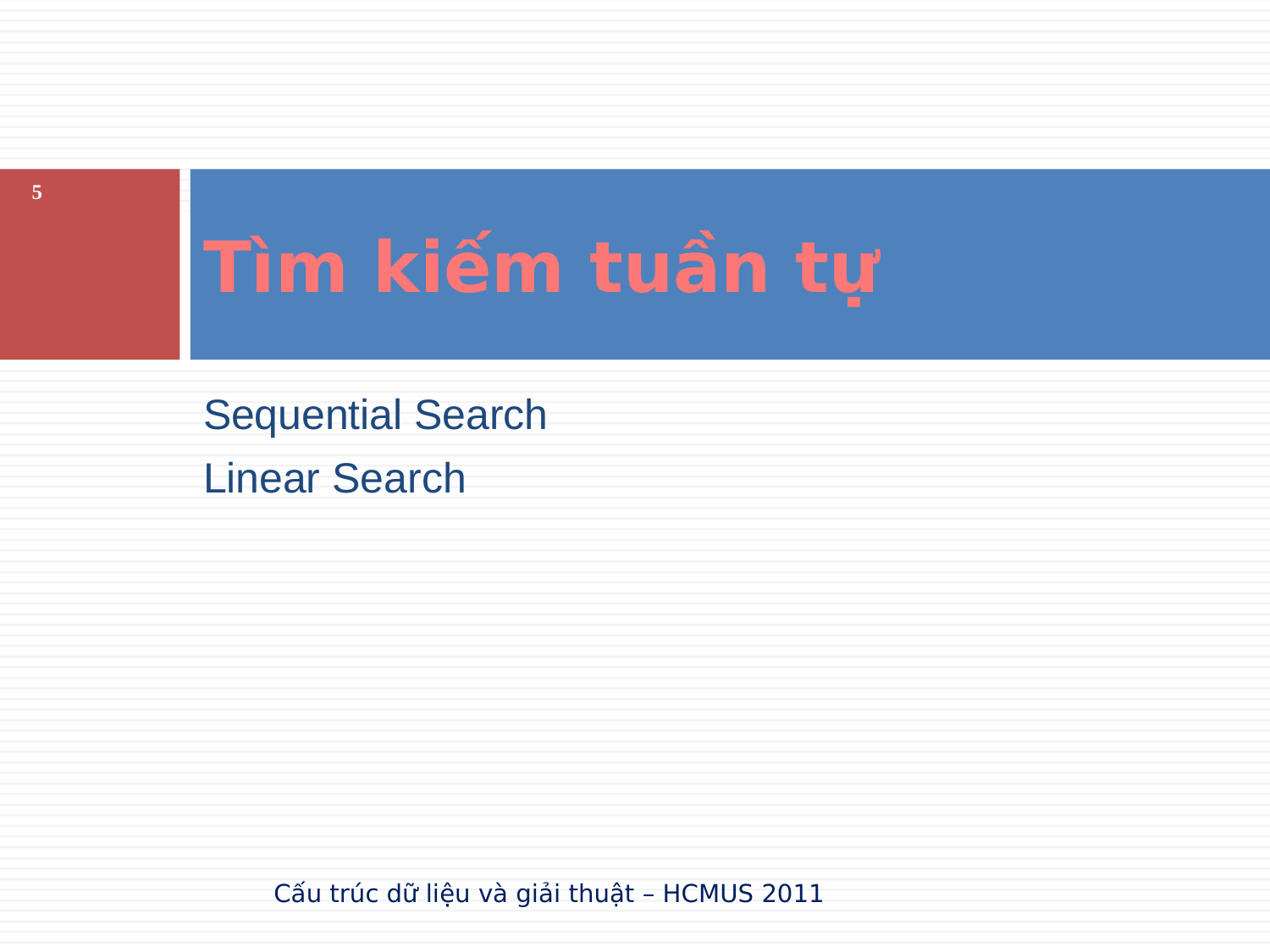

# Tìm kiếm tuần tự
5
Sequential Search
Linear Search
Cấu trúc dữ liệu và giải thuật – HCMUS 2011